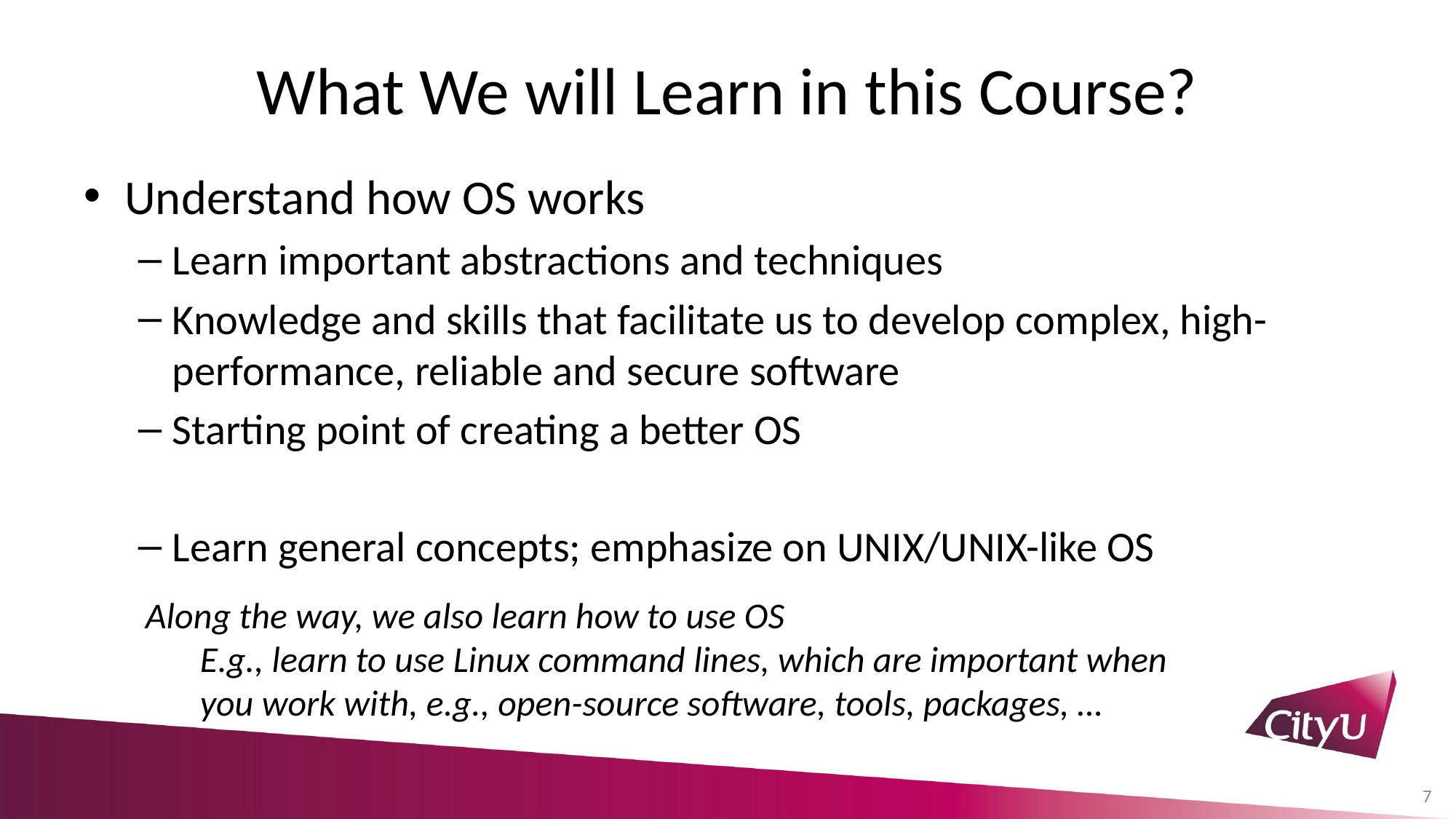

# What We will Learn in this Course?
Understand how OS works
Learn important abstractions and techniques
Knowledge and skills that facilitate us to develop complex, high-performance, reliable and secure software
Starting point of creating a better OS

Learn general concepts; emphasize on UNIX/UNIX-like OS

Along the way, we also learn how to use OS
E.g., learn to use Linux command lines, which are important when you work with, e.g., open-source software, tools, packages, …
7